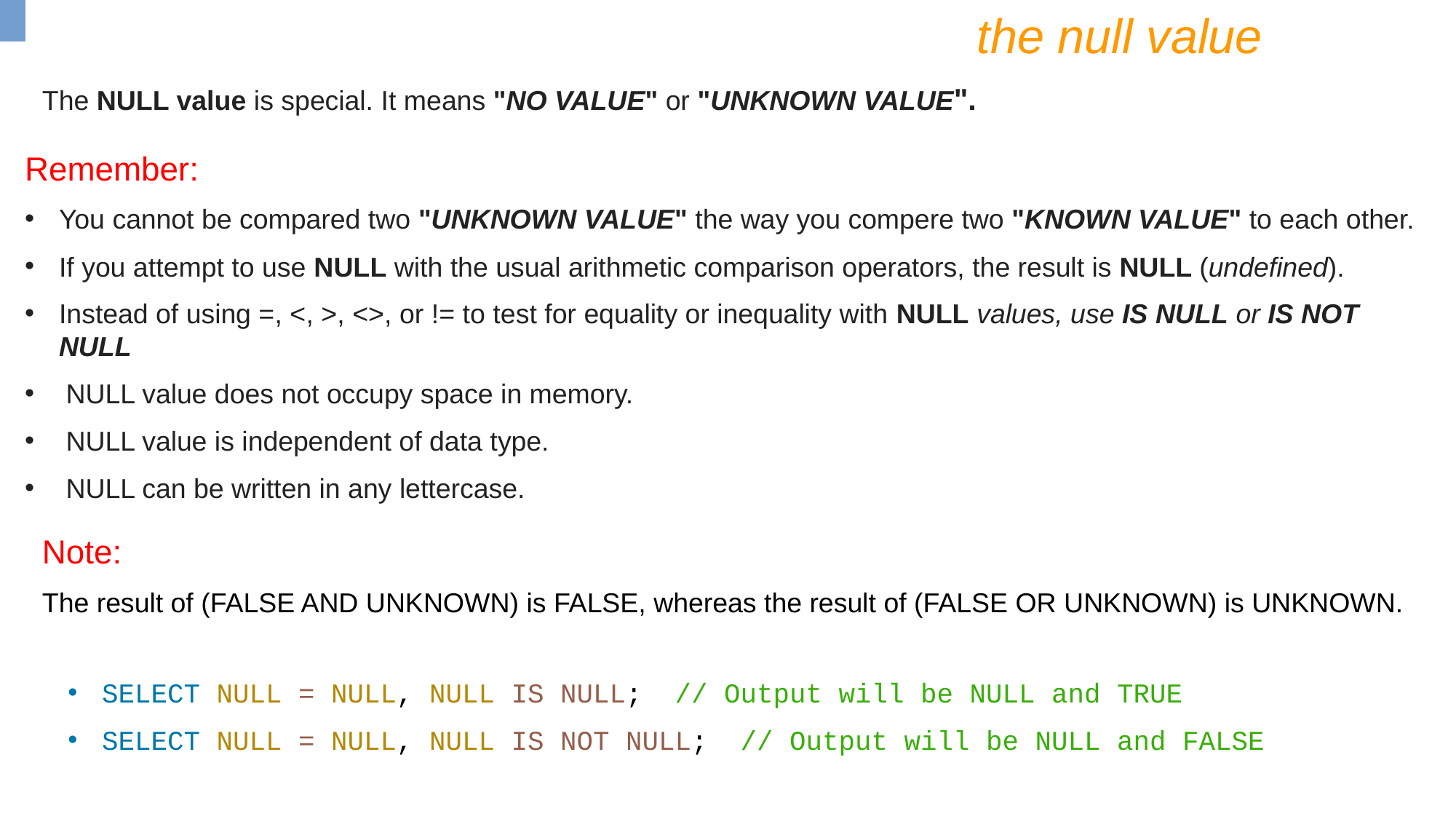

the null value
The NULL value is special. It means "NO VALUE" or "UNKNOWN VALUE".
Remember:

You cannot be compared two "UNKNOWN VALUE" the way you compere two "KNOWN VALUE" to each other.

If you attempt to use NULL with the usual arithmetic comparison operators, the result is NULL (undefined).

Instead of using =, <, >, <>, or != to test for equality or inequality with NULL values, use IS NULL or IS NOT NULL

NULL value does not occupy space in memory.

NULL value is independent of data type.

NULL can be written in any lettercase.
Note:

The result of (FALSE AND UNKNOWN) is FALSE, whereas the result of (FALSE OR UNKNOWN) is UNKNOWN.
SELECT NULL = NULL, NULL IS NULL;  // Output will be NULL and TRUE

SELECT NULL = NULL, NULL IS NOT NULL;  // Output will be NULL and FALSE